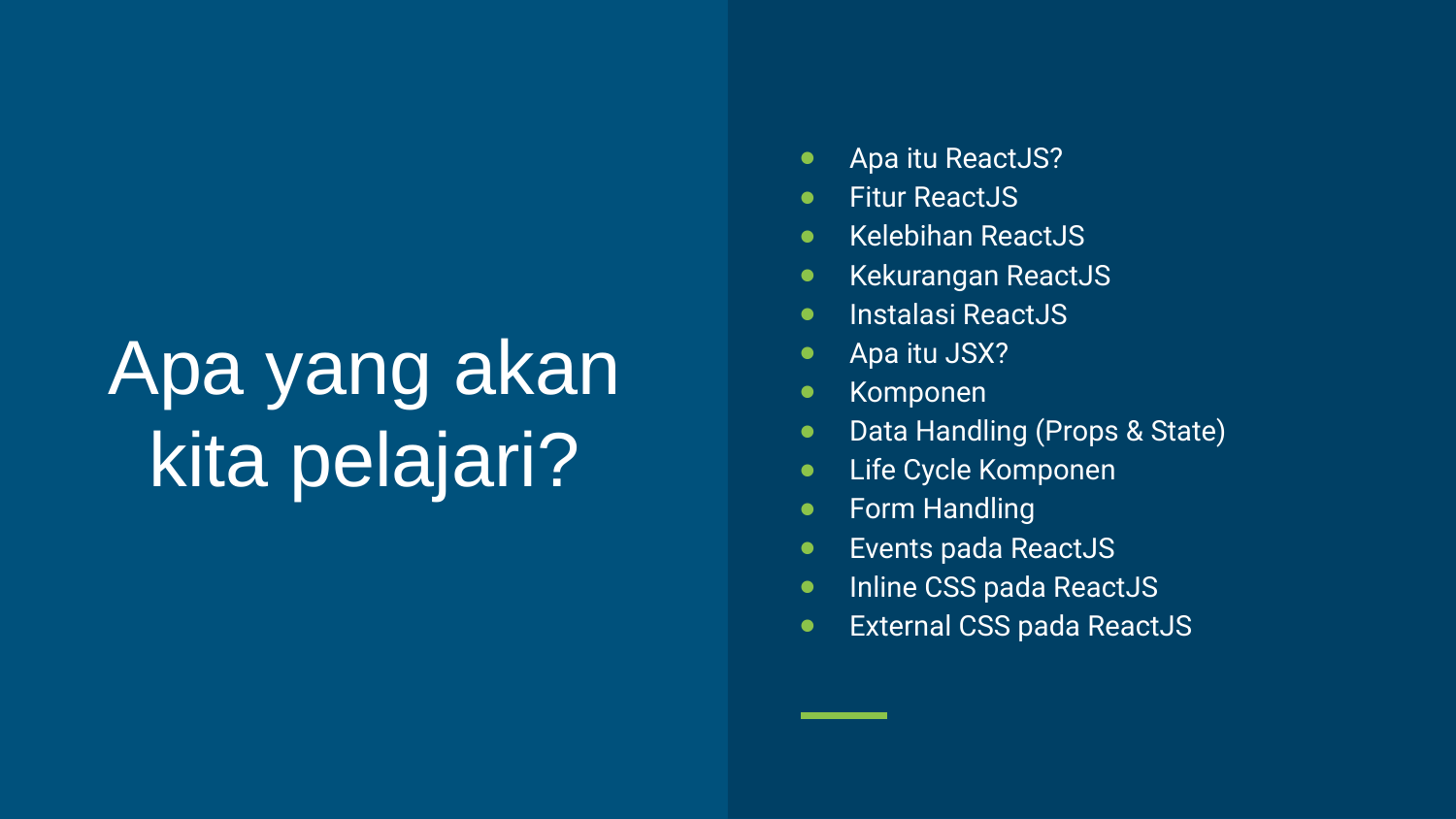

Apa itu ReactJS?
Fitur ReactJS
Kelebihan ReactJS
Kekurangan ReactJS
Instalasi ReactJS
Apa itu JSX?
Komponen
Data Handling (Props & State)
Life Cycle Komponen
Form Handling
Events pada ReactJS
Inline CSS pada ReactJS
External CSS pada ReactJS
# Apa yang akan kita pelajari?